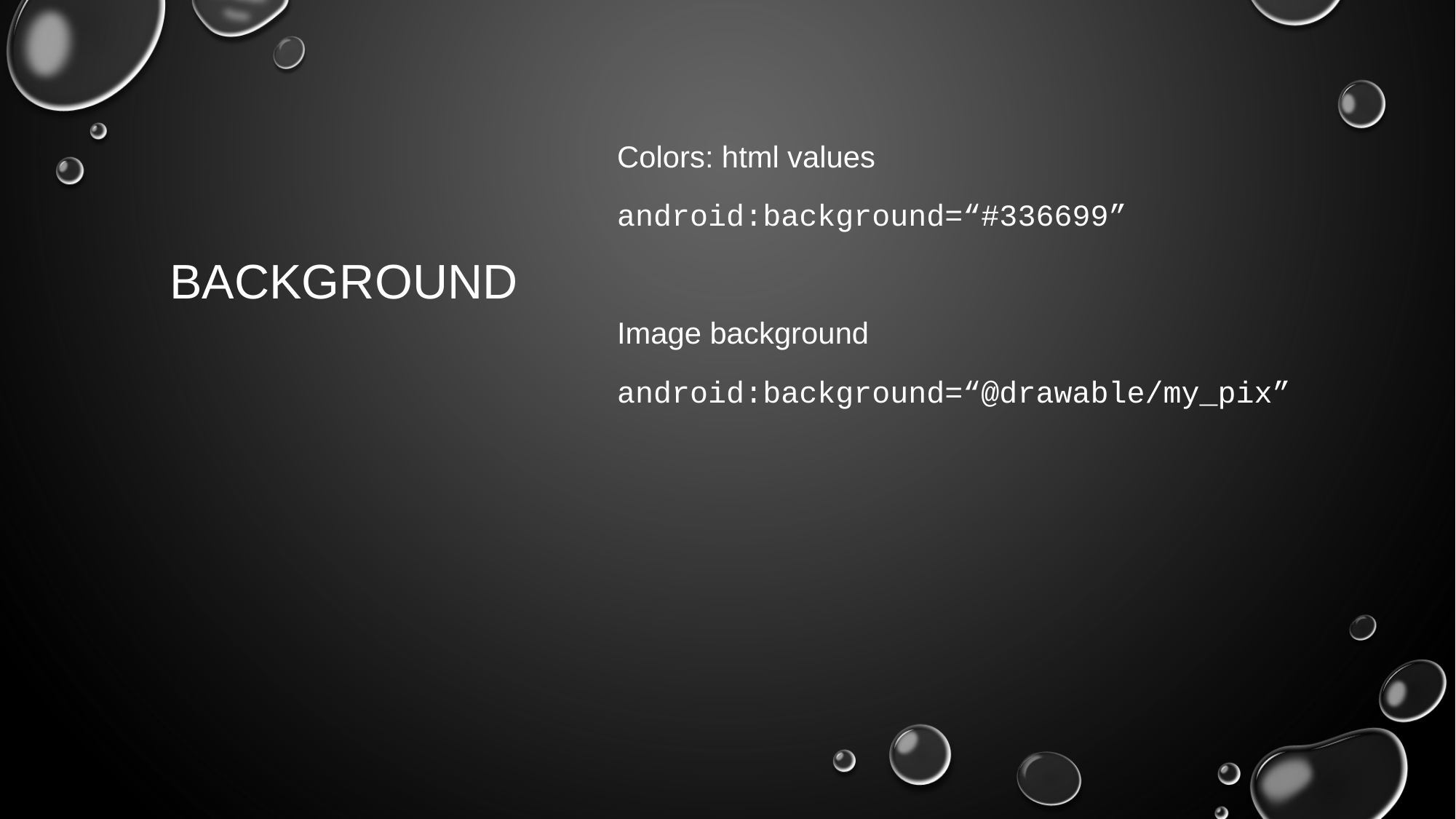

# Background

Colors: html values
android:background=“#336699”

Image background
android:background=“@drawable/my_pix”